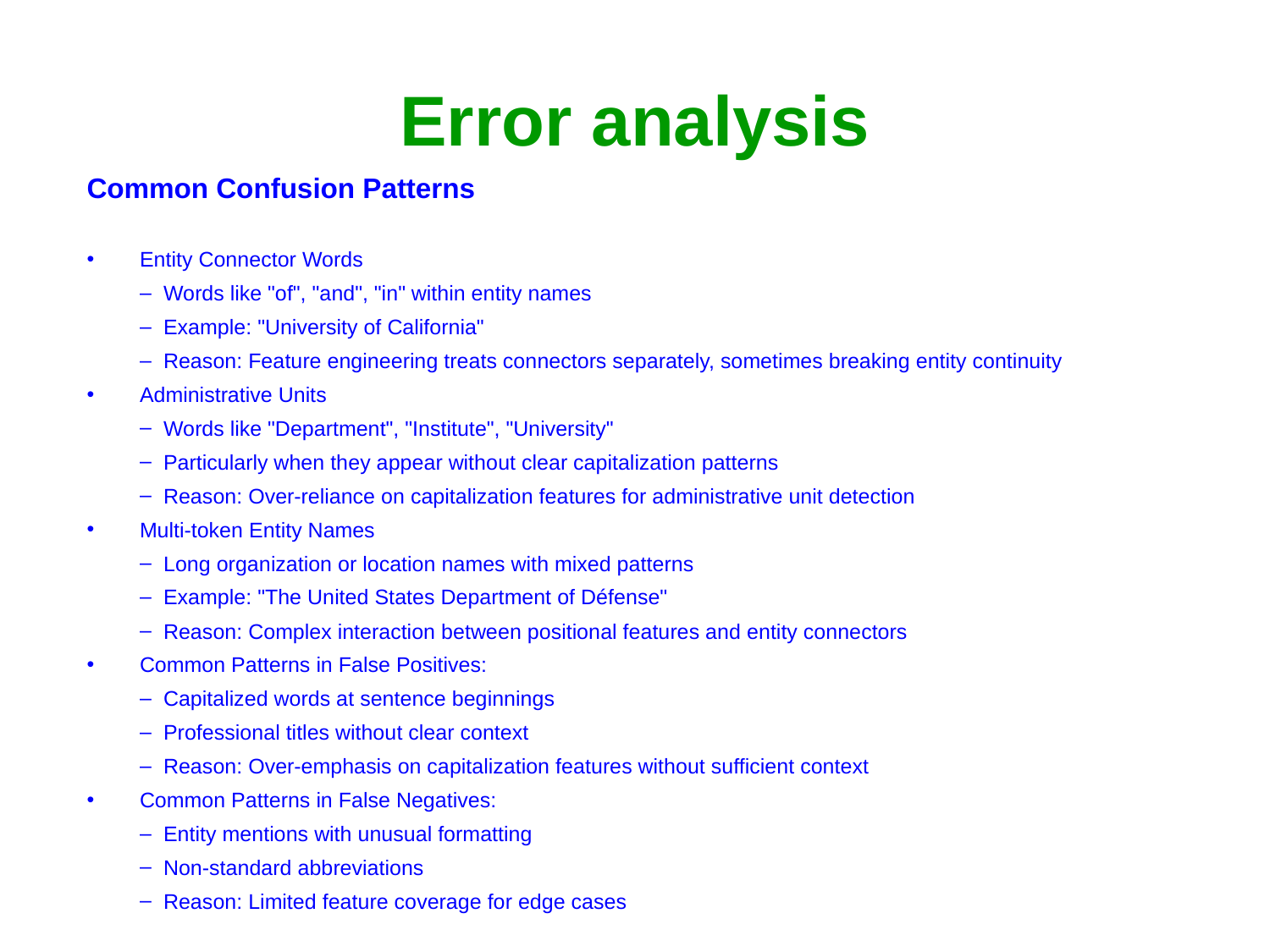

# Error analysis
Common Confusion Patterns

Entity Connector Words
Words like "of", "and", "in" within entity names
Example: "University of California"
Reason: Feature engineering treats connectors separately, sometimes breaking entity continuity
Administrative Units
Words like "Department", "Institute", "University"
Particularly when they appear without clear capitalization patterns
Reason: Over-reliance on capitalization features for administrative unit detection
Multi-token Entity Names
Long organization or location names with mixed patterns
Example: "The United States Department of Défense"
Reason: Complex interaction between positional features and entity connectors
Common Patterns in False Positives:
Capitalized words at sentence beginnings
Professional titles without clear context
Reason: Over-emphasis on capitalization features without sufficient context
Common Patterns in False Negatives:
Entity mentions with unusual formatting
Non-standard abbreviations
Reason: Limited feature coverage for edge cases